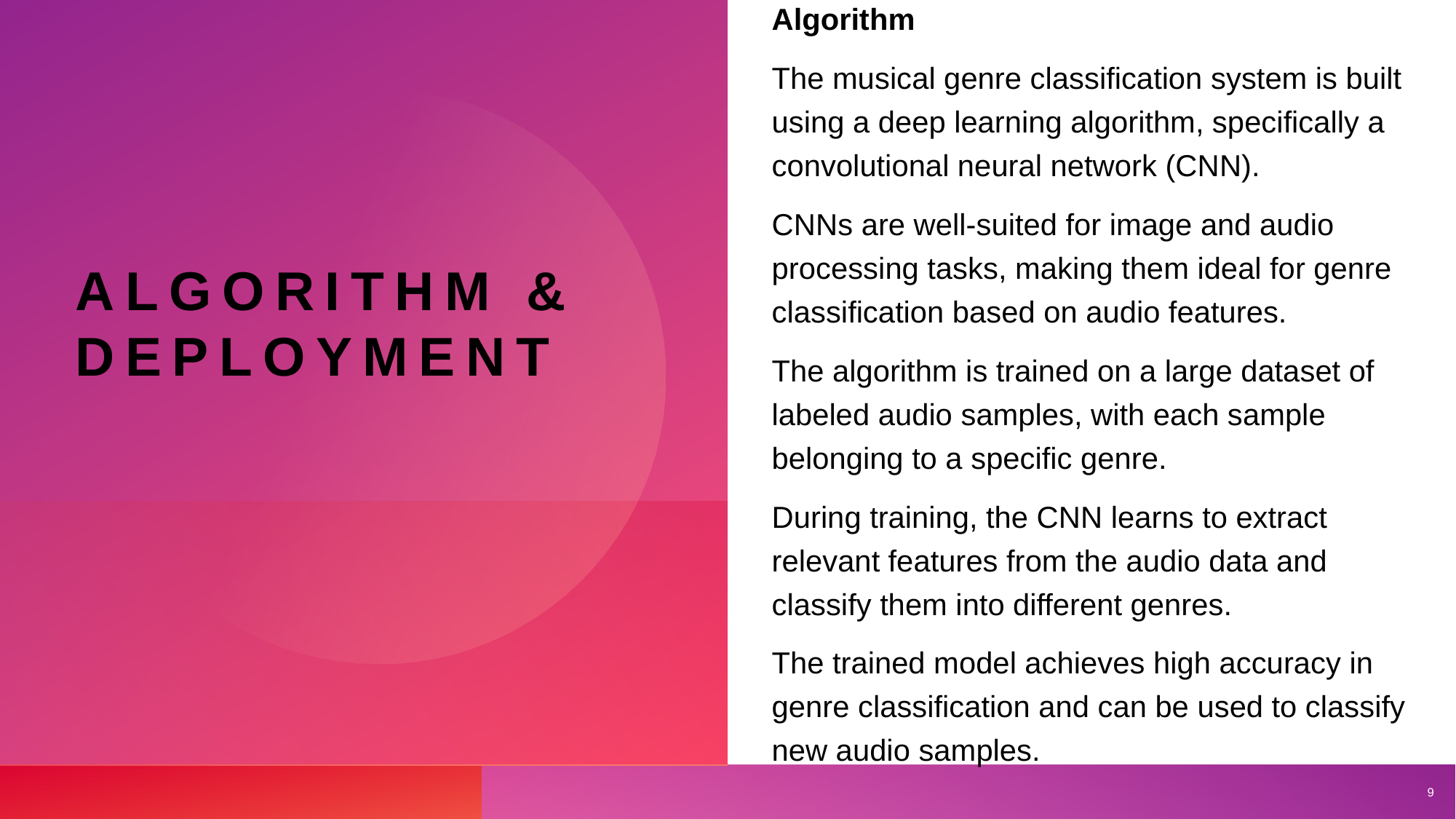

# Algorithm & Deployment
Algorithm
The musical genre classification system is built using a deep learning algorithm, specifically a convolutional neural network (CNN).
CNNs are well-suited for image and audio processing tasks, making them ideal for genre classification based on audio features.
The algorithm is trained on a large dataset of labeled audio samples, with each sample belonging to a specific genre.
During training, the CNN learns to extract relevant features from the audio data and classify them into different genres.
The trained model achieves high accuracy in genre classification and can be used to classify new audio samples.

9